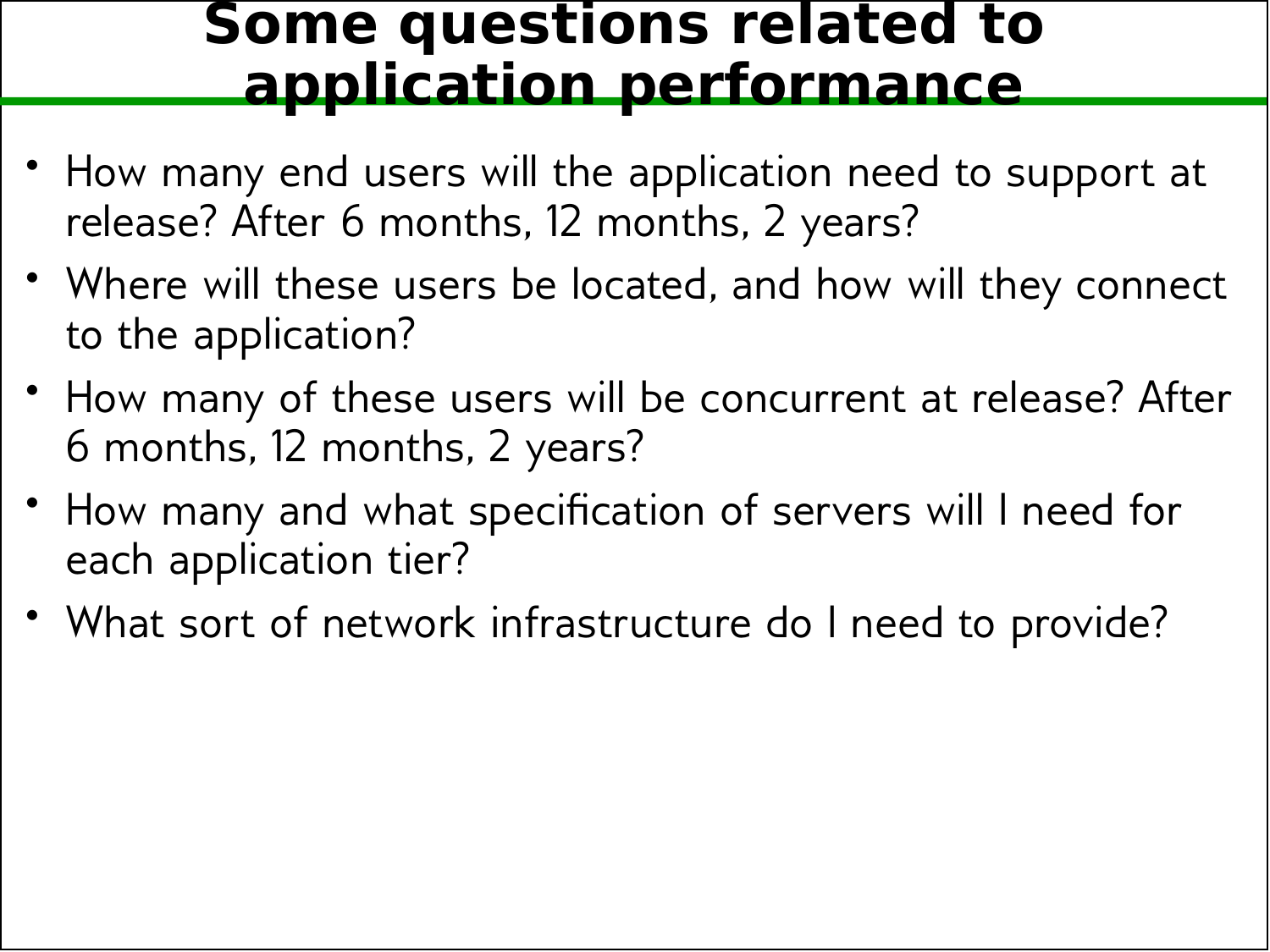

# Some questions related to application performance
How many end users will the application need to support at release? After 6 months, 12 months, 2 years?
Where will these users be located, and how will they connect to the application?
How many of these users will be concurrent at release? After 6 months, 12 months, 2 years?
How many and what specification of servers will I need for each application tier?
What sort of network infrastructure do I need to provide?